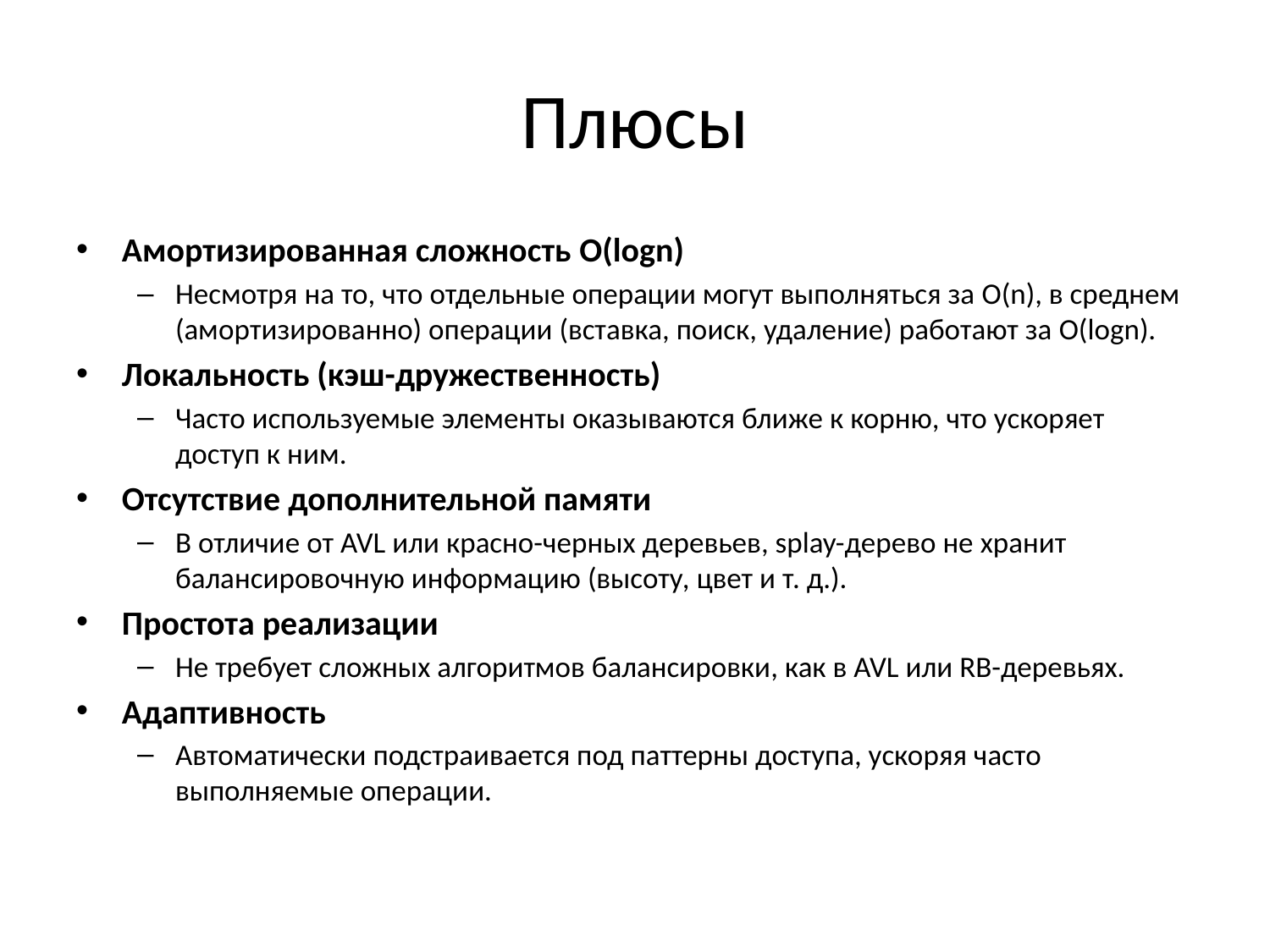

# Плюсы
Амортизированная сложность O(log⁡n)
Несмотря на то, что отдельные операции могут выполняться за O(n), в среднем (амортизированно) операции (вставка, поиск, удаление) работают за O(log⁡n).
Локальность (кэш-дружественность)
Часто используемые элементы оказываются ближе к корню, что ускоряет доступ к ним.
Отсутствие дополнительной памяти
В отличие от AVL или красно-черных деревьев, splay-дерево не хранит балансировочную информацию (высоту, цвет и т. д.).
Простота реализации
Не требует сложных алгоритмов балансировки, как в AVL или RB-деревьях.
Адаптивность
Автоматически подстраивается под паттерны доступа, ускоряя часто выполняемые операции.